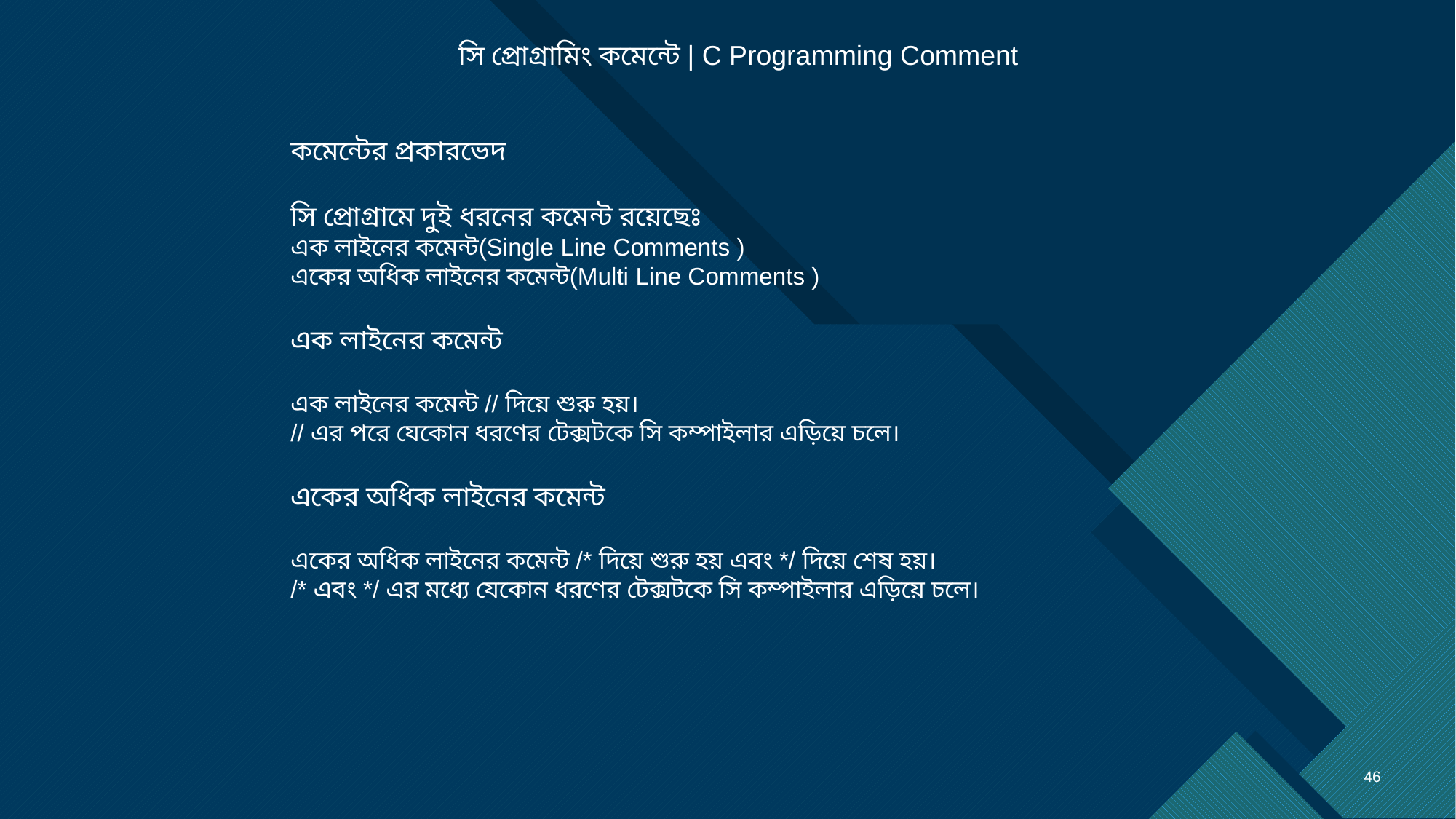

সি প্রোগ্রামিং কমেন্টে | C Programming Comment
কমেন্টের প্রকারভেদ

সি প্রোগ্রামে দুই ধরনের কমেন্ট রয়েছেঃ
এক লাইনের কমেন্ট(Single Line Comments )
একের অধিক লাইনের কমেন্ট(Multi Line Comments )
এক লাইনের কমেন্ট

এক লাইনের কমেন্ট // দিয়ে শুরু হয়।
// এর পরে যেকোন ধরণের টেক্সটকে সি কম্পাইলার এড়িয়ে চলে।

একের অধিক লাইনের কমেন্ট

একের অধিক লাইনের কমেন্ট /* দিয়ে শুরু হয় এবং */ দিয়ে শেষ হয়।
/* এবং */ এর মধ্যে যেকোন ধরণের টেক্সটকে সি কম্পাইলার এড়িয়ে চলে।

46